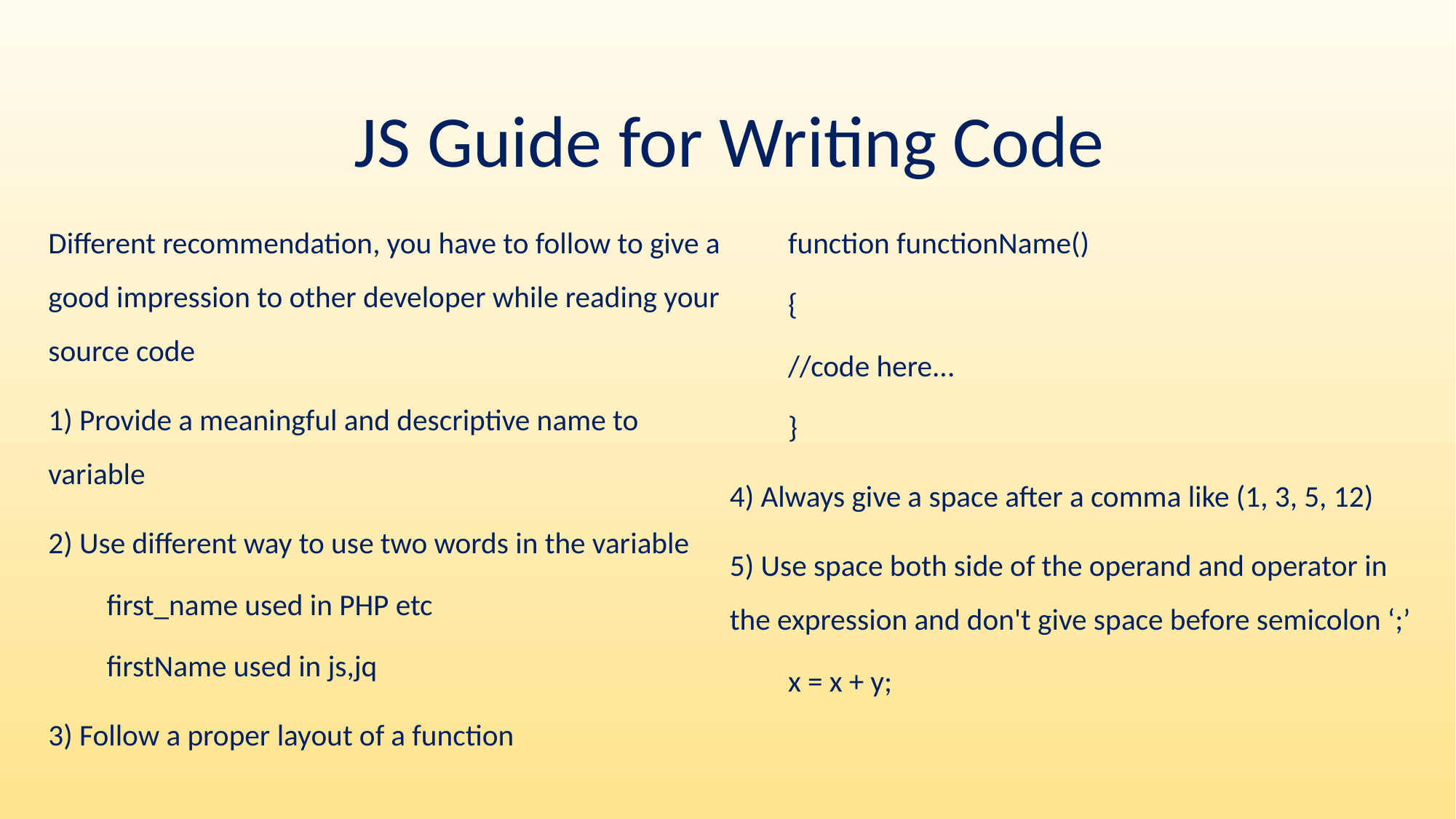

# JS Guide for Writing Code
Different recommendation, you have to follow to give a good impression to other developer while reading your source code
1) Provide a meaningful and descriptive name to variable
2) Use different way to use two words in the variable
first_name used in PHP etc
firstName used in js,jq
3) Follow a proper layout of a function
function functionName()
{
	//code here...
}
4) Always give a space after a comma like (1, 3, 5, 12)
5) Use space both side of the operand and operator in the expression and don't give space before semicolon ‘;’
x = x + y;